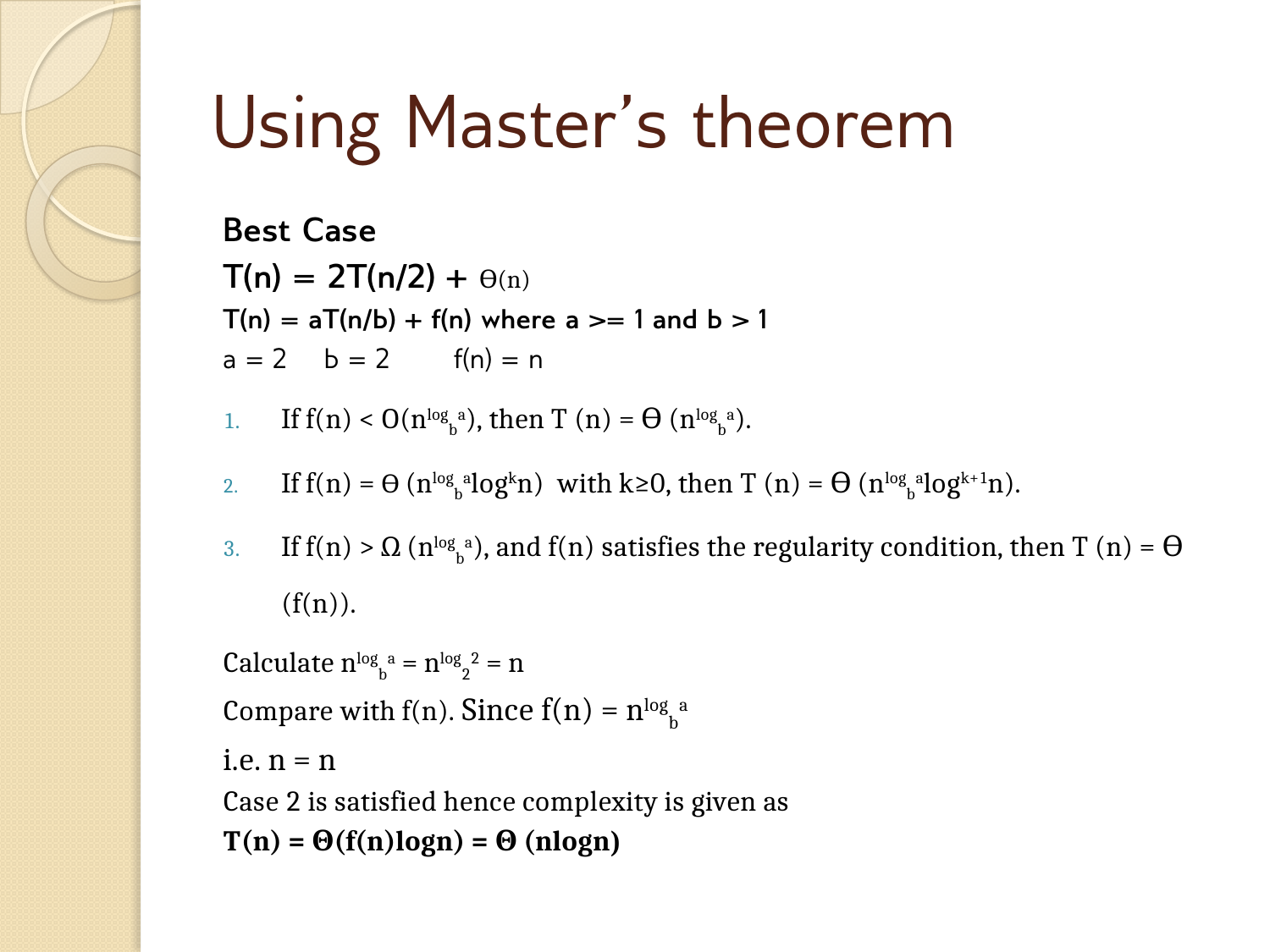

# Using Master’s theorem
Best Case
T(n) = 2T(n/2) + ϴ(n)
T(n) = aT(n/b) + f(n) where a >= 1 and b > 1
a = 2		b = 2		f(n) = n
If f(n) < O(nlogba), then T (n) = ϴ (nlogba).
If f(n) = ϴ (nlogbalogkn)  with k≥0, then T (n) = ϴ (nlogbalogk+1n).
If f(n) > Ω (nlogba), and f(n) satisfies the regularity condition, then T (n) = ϴ (f(n)).
Calculate nlogba = nlog22 = n
Compare with f(n). Since f(n) = nlogba
i.e. n = n
Case 2 is satisfied hence complexity is given as
T(n) = Θ(f(n)logn) = Θ (nlogn)